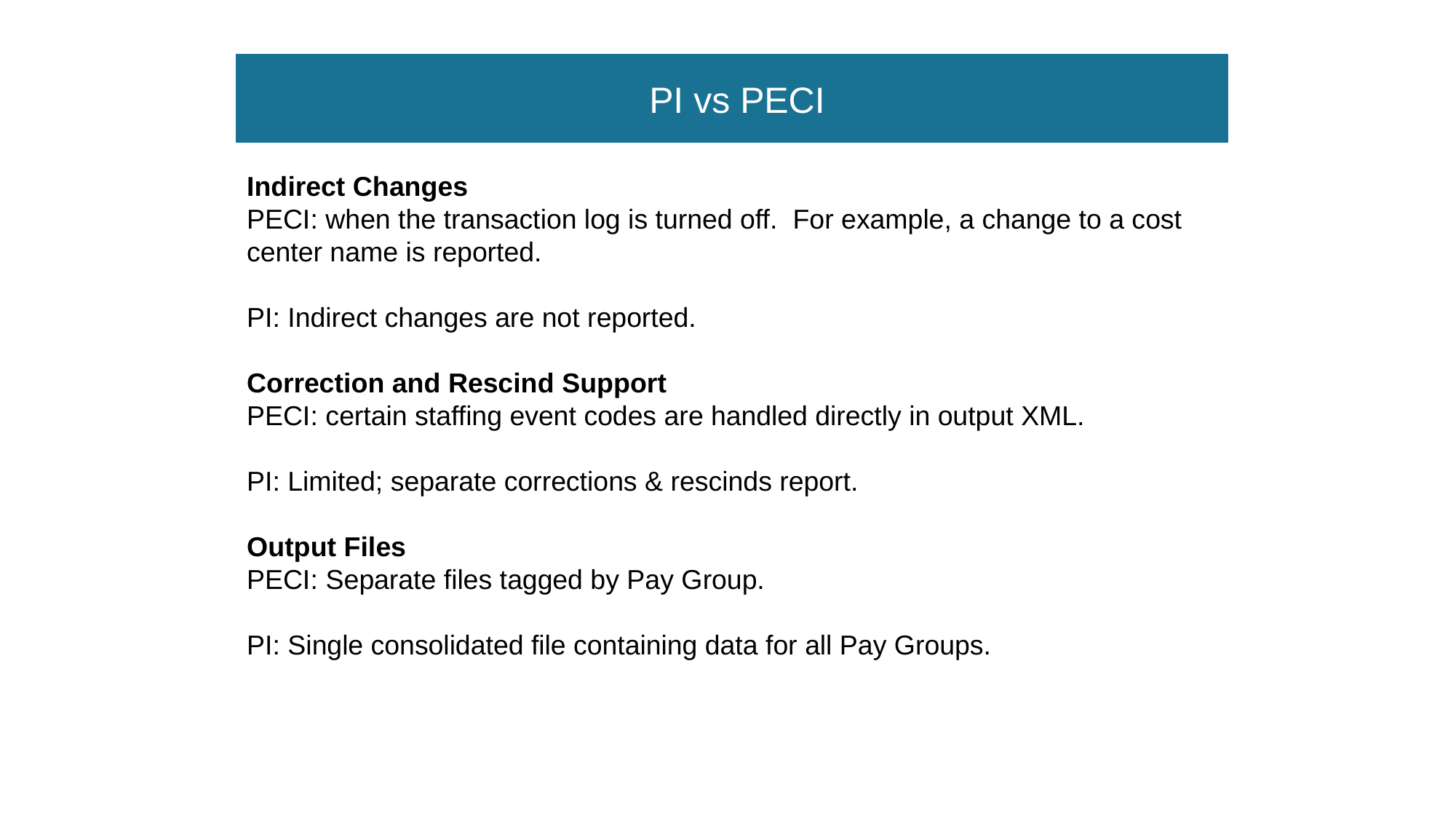

PI vs PECI
Indirect Changes
PECI: when the transaction log is turned off.  For example, a change to a cost center name is reported.

PI: Indirect changes are not reported.

Correction and Rescind Support
PECI: certain staffing event codes are handled directly in output XML.

PI: Limited; separate corrections & rescinds report.

Output Files
PECI: Separate files tagged by Pay Group.

PI: Single consolidated file containing data for all Pay Groups.